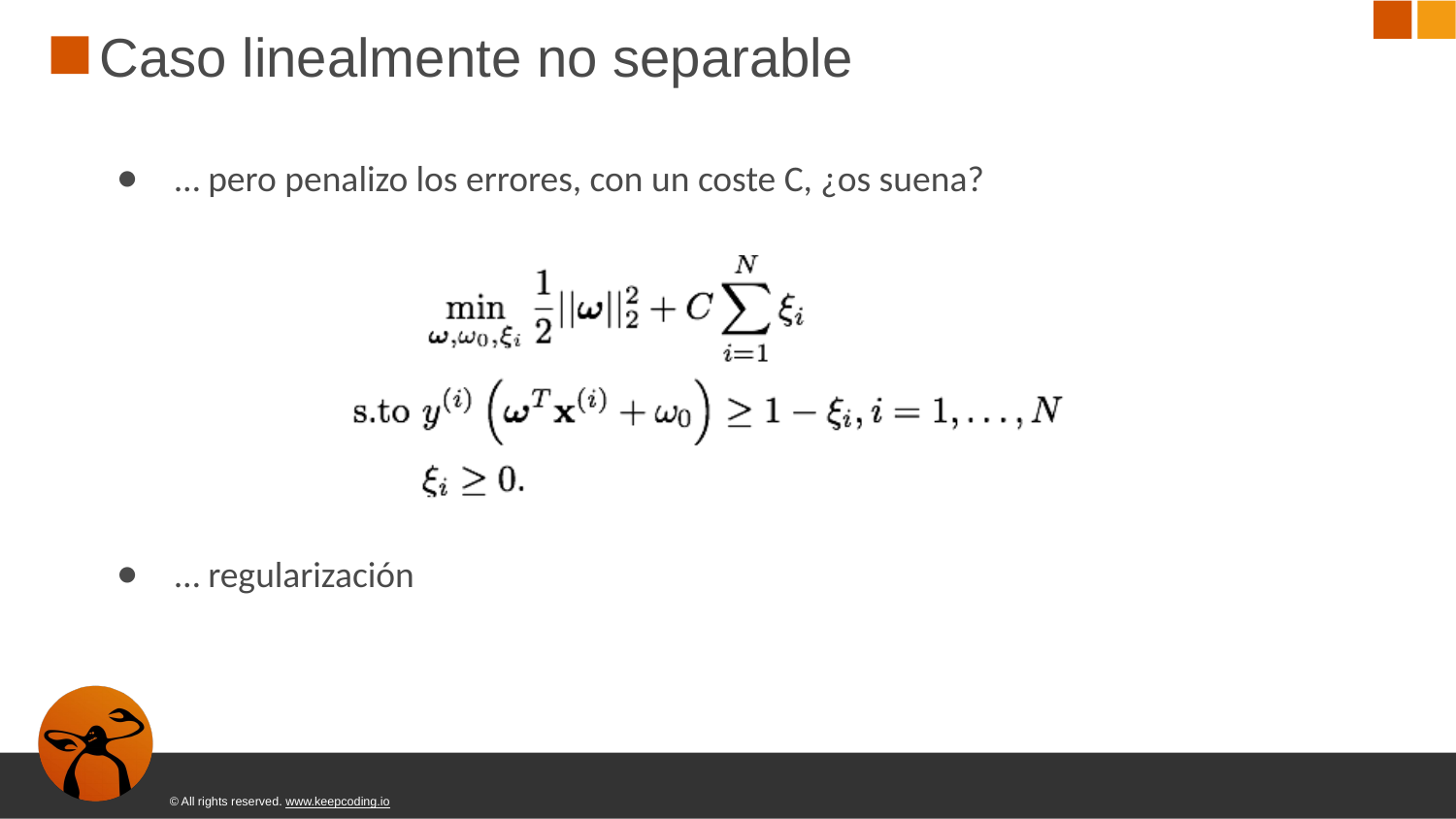

# Caso linealmente no separable
… pero penalizo los errores, con un coste C, ¿os suena?

… regularización
© All rights reserved. www.keepcoding.io